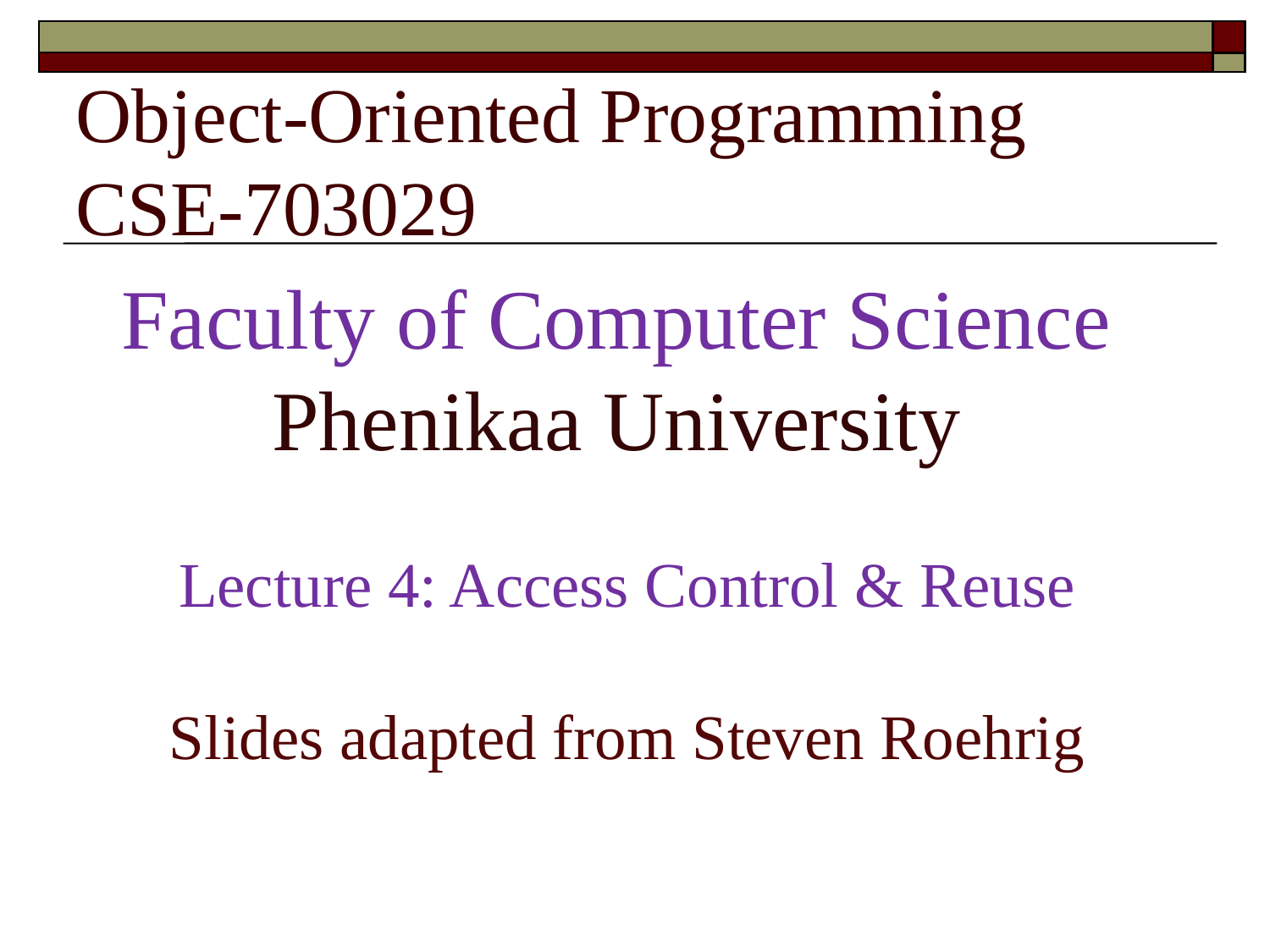

# Object-Oriented Programming CSE-703029
Faculty of Computer Science
Phenikaa University

Lecture 4: Access Control & Reuse

Slides adapted from Steven Roehrig
Object-Oriented Programming
CSE-703029